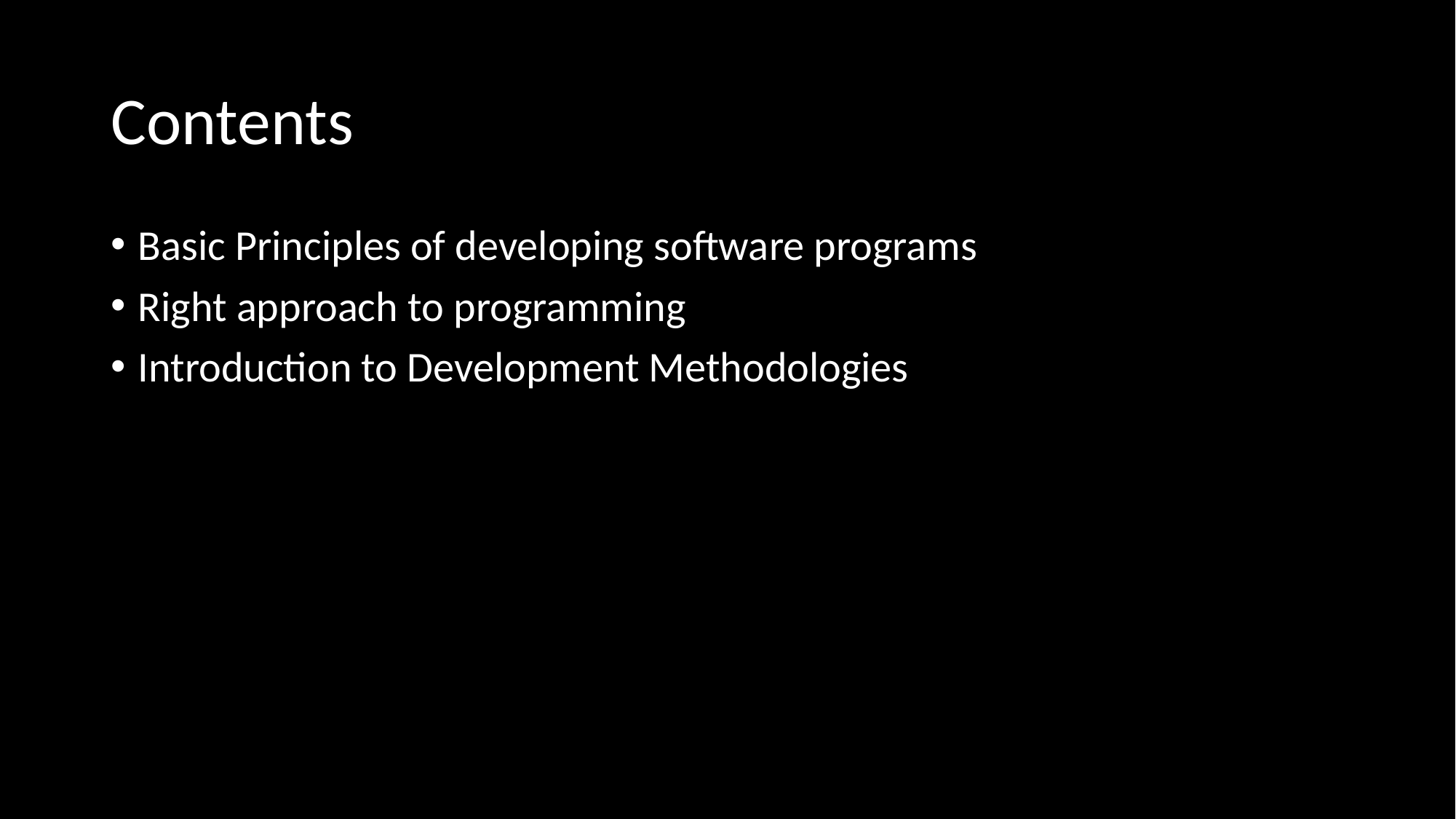

# Contents
Basic Principles of developing software programs
Right approach to programming
Introduction to Development Methodologies